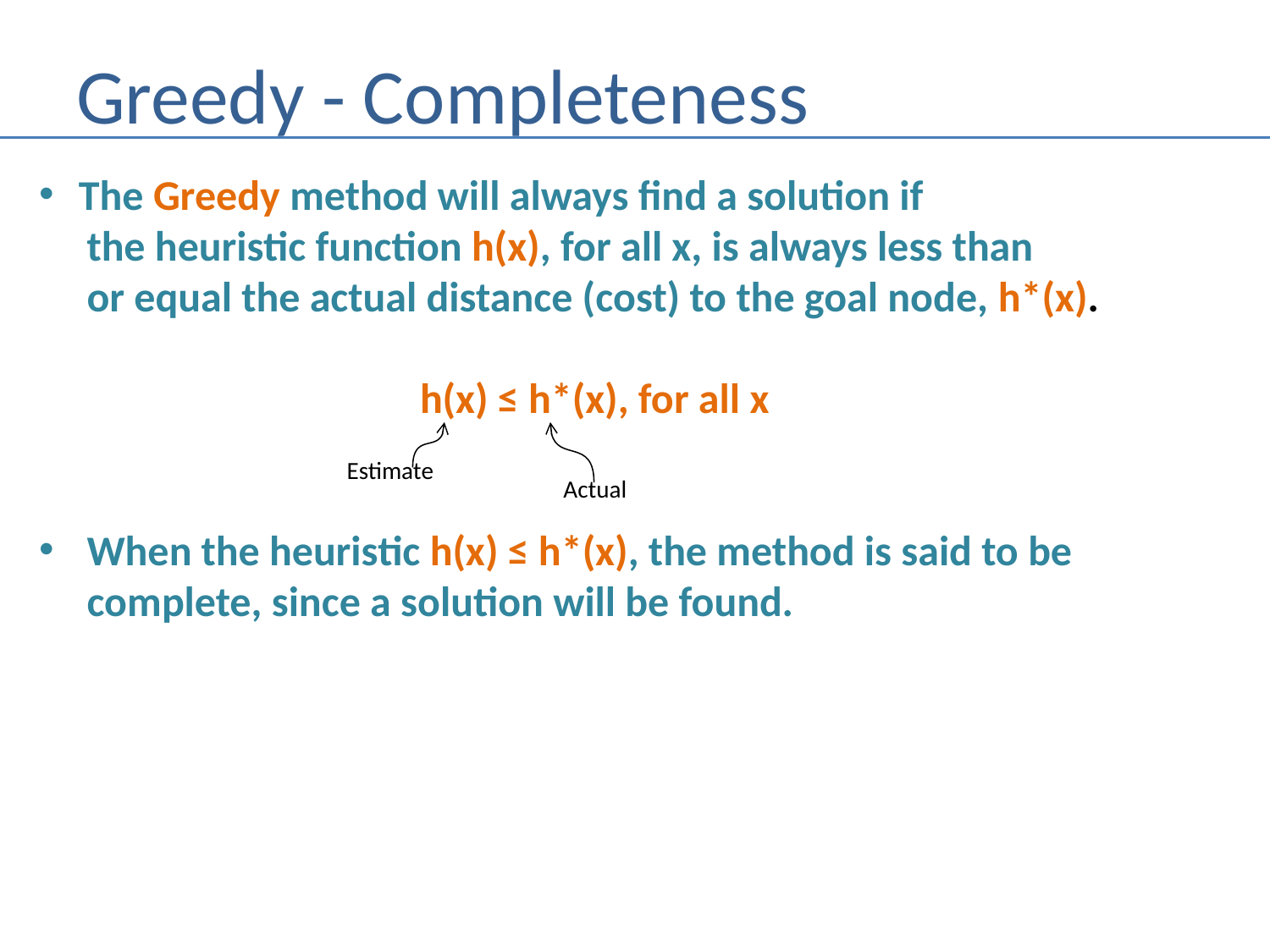

# Greedy - Completeness
The Greedy method will always find a solution if
     the heuristic function h(x), for all x, is always less than
     or equal the actual distance (cost) to the goal node, h*(x).

			h(x) ≤ h*(x), for all x

When the heuristic h(x) ≤ h*(x), the method is said to be
     complete, since a solution will be found.
Estimate
Actual